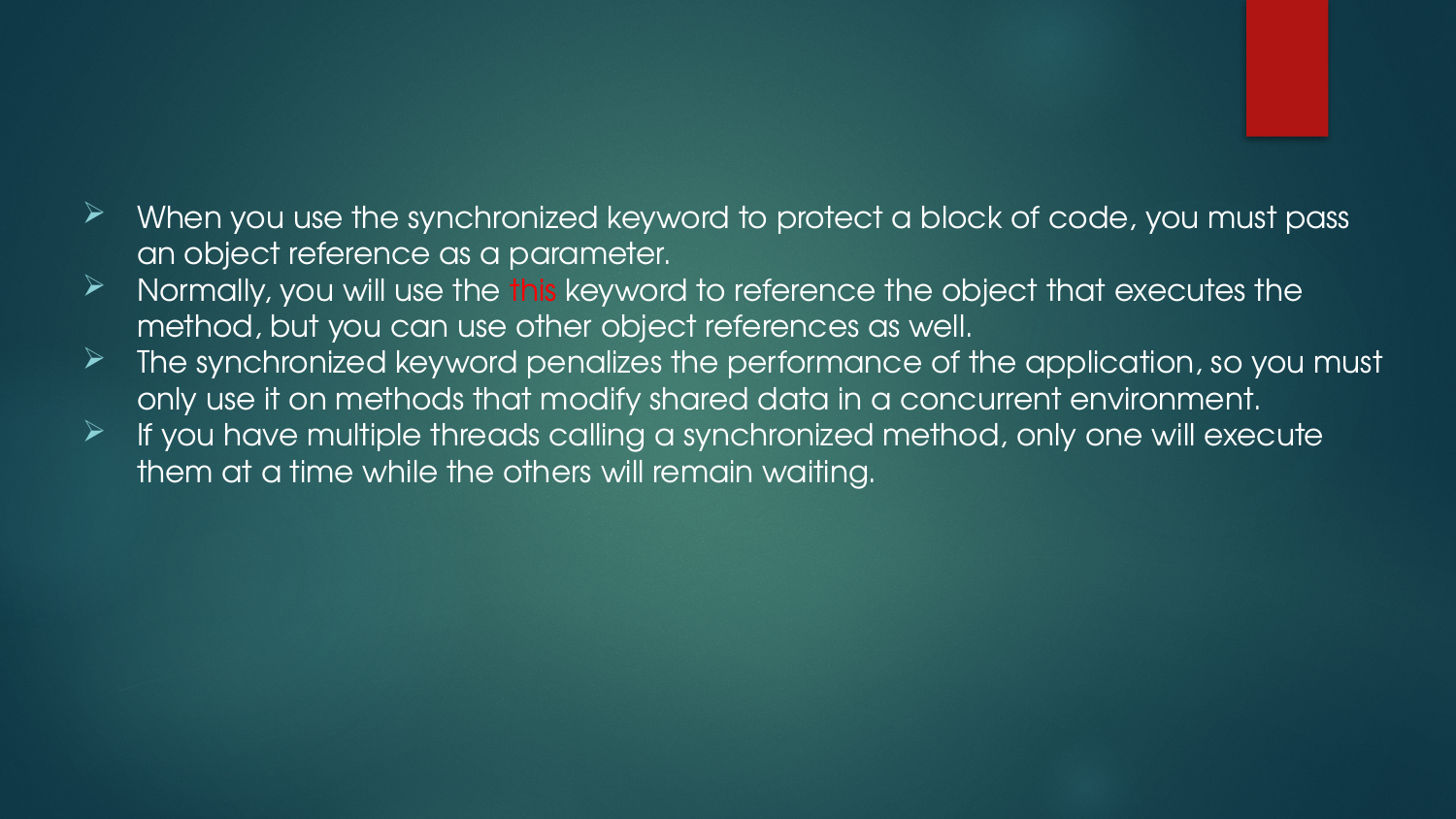

#
When you use the synchronized keyword to protect a block of code, you must pass an object reference as a parameter.
Normally, you will use the this keyword to reference the object that executes the method, but you can use other object references as well.
The synchronized keyword penalizes the performance of the application, so you must only use it on methods that modify shared data in a concurrent environment.
If you have multiple threads calling a synchronized method, only one will execute them at a time while the others will remain waiting.